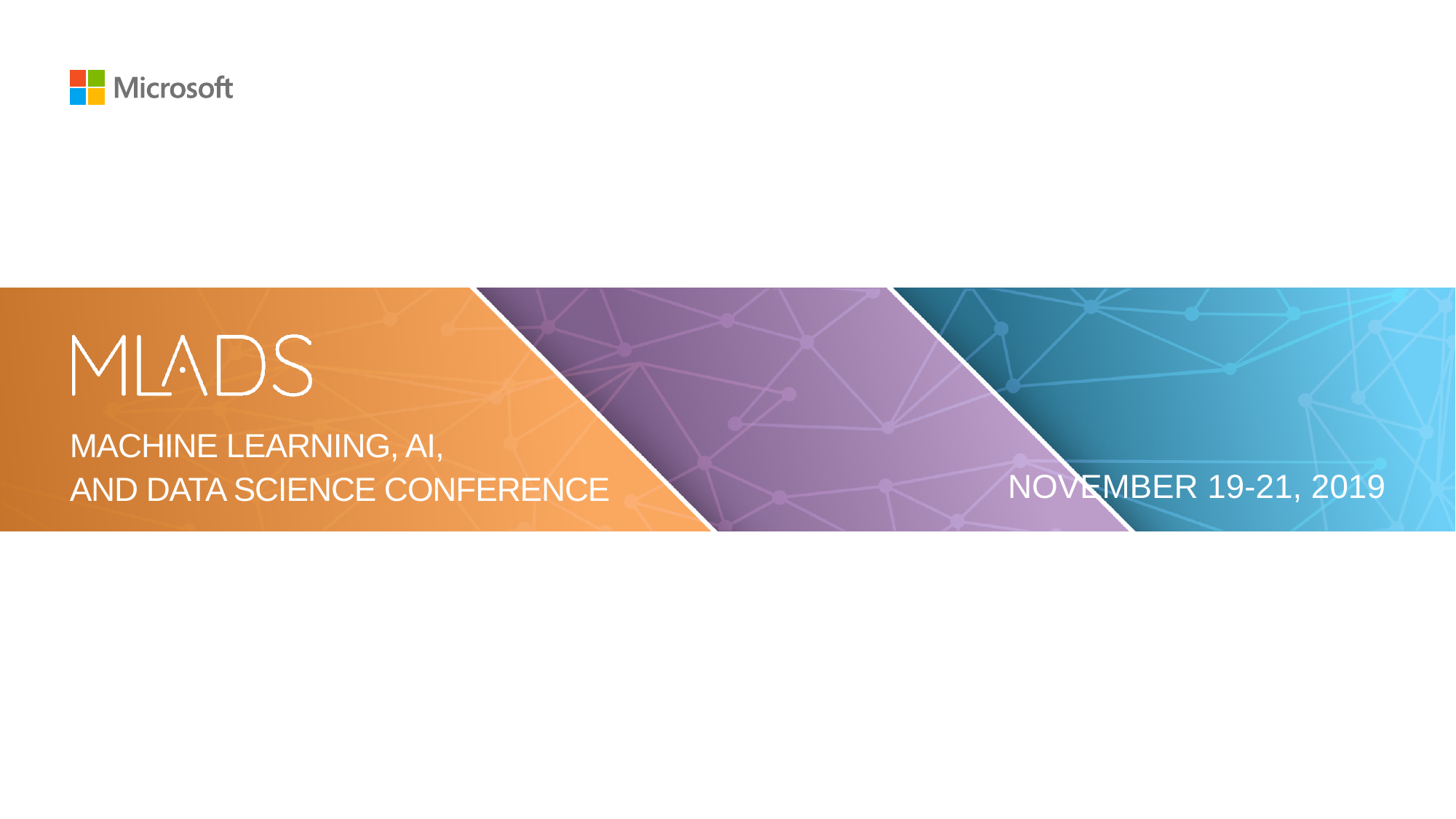

# MACHINE LEARNING, AI, AND DATA SCIENCE CONFERENCE
November 19-21, 2019